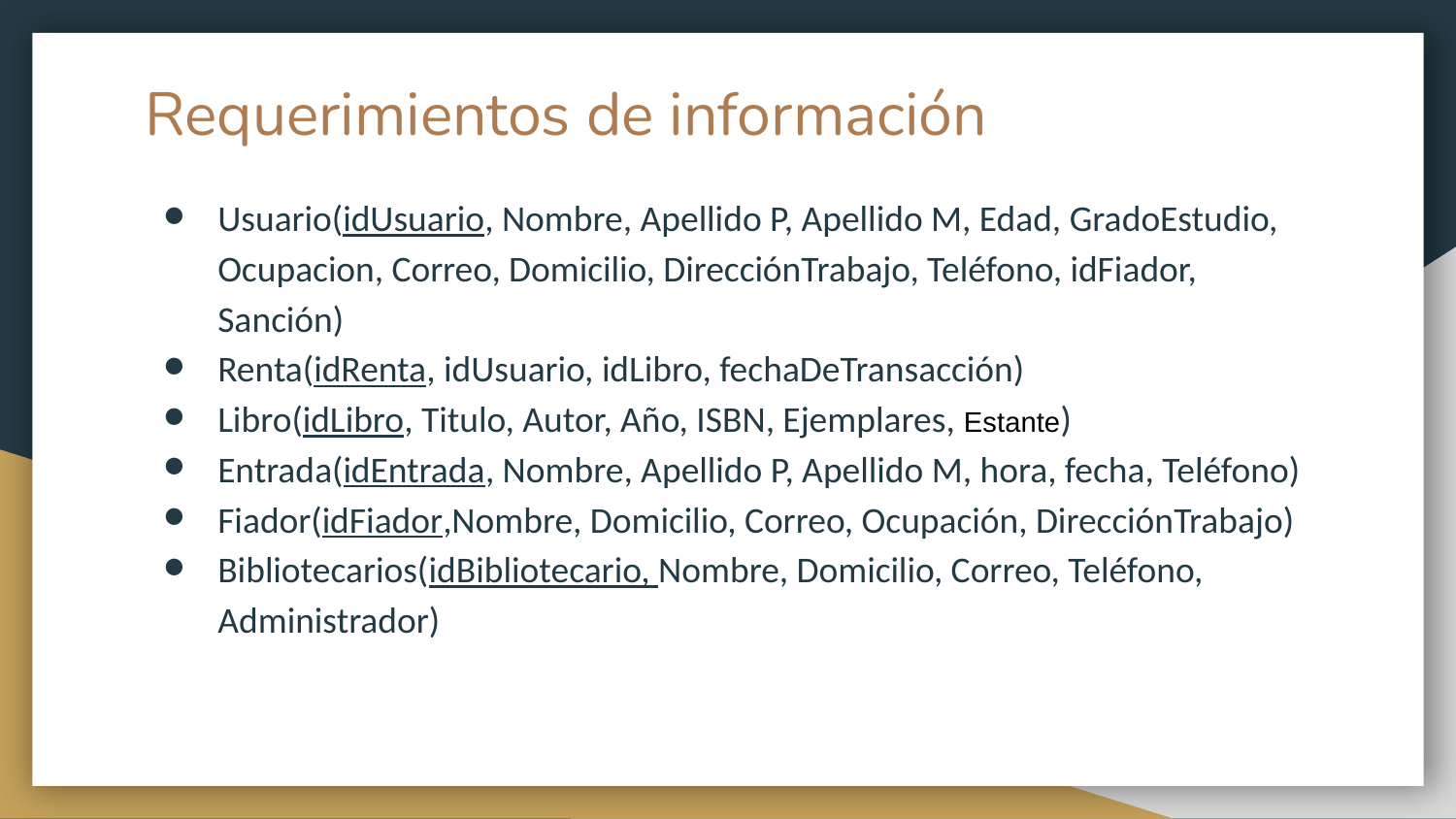

# Requerimientos de información
Usuario(idUsuario, Nombre, Apellido P, Apellido M, Edad, GradoEstudio, Ocupacion, Correo, Domicilio, DirecciónTrabajo, Teléfono, idFiador, Sanción)
Renta(idRenta, idUsuario, idLibro, fechaDeTransacción)
Libro(idLibro, Titulo, Autor, Año, ISBN, Ejemplares, Estante)
Entrada(idEntrada, Nombre, Apellido P, Apellido M, hora, fecha, Teléfono)
Fiador(idFiador,Nombre, Domicilio, Correo, Ocupación, DirecciónTrabajo)
Bibliotecarios(idBibliotecario, Nombre, Domicilio, Correo, Teléfono, Administrador)